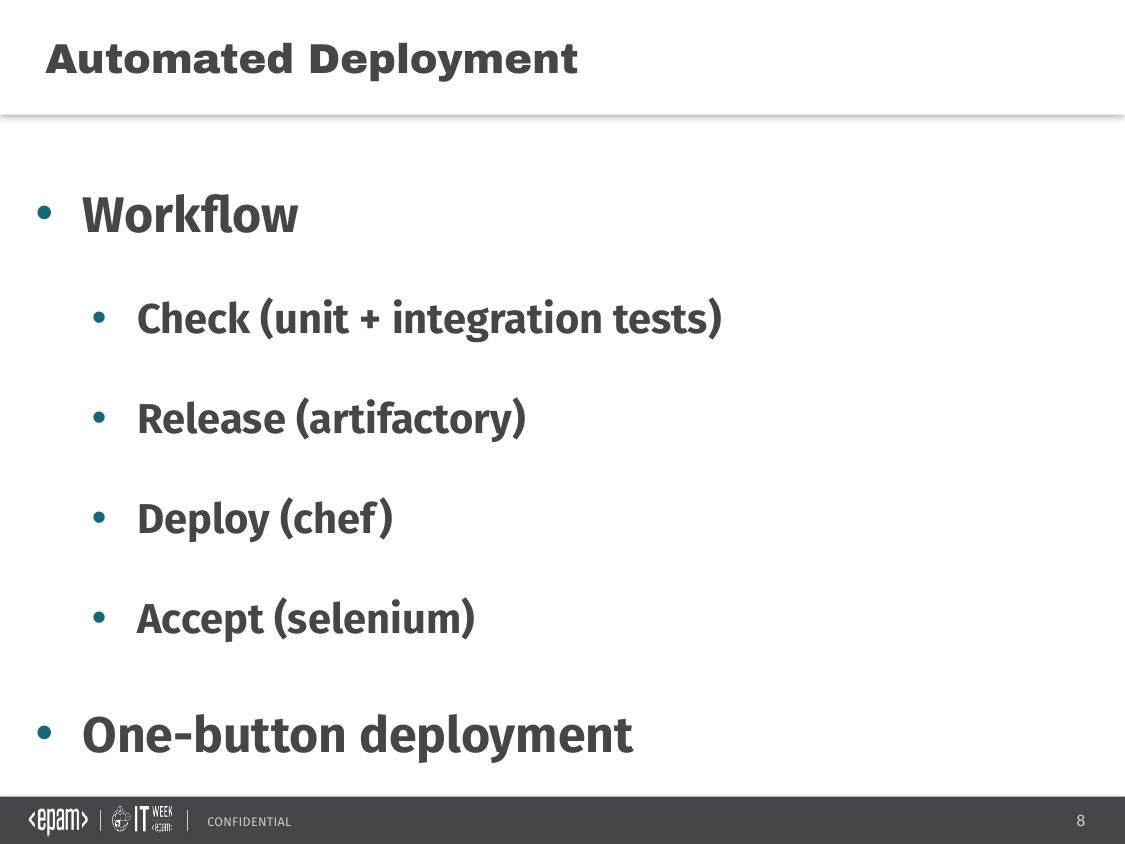

Automated Deployment
 Workflow
 Check (unit + integration tests)
 Release (artifactory)
 Deploy (chef)
 Accept (selenium)
 One-button deployment